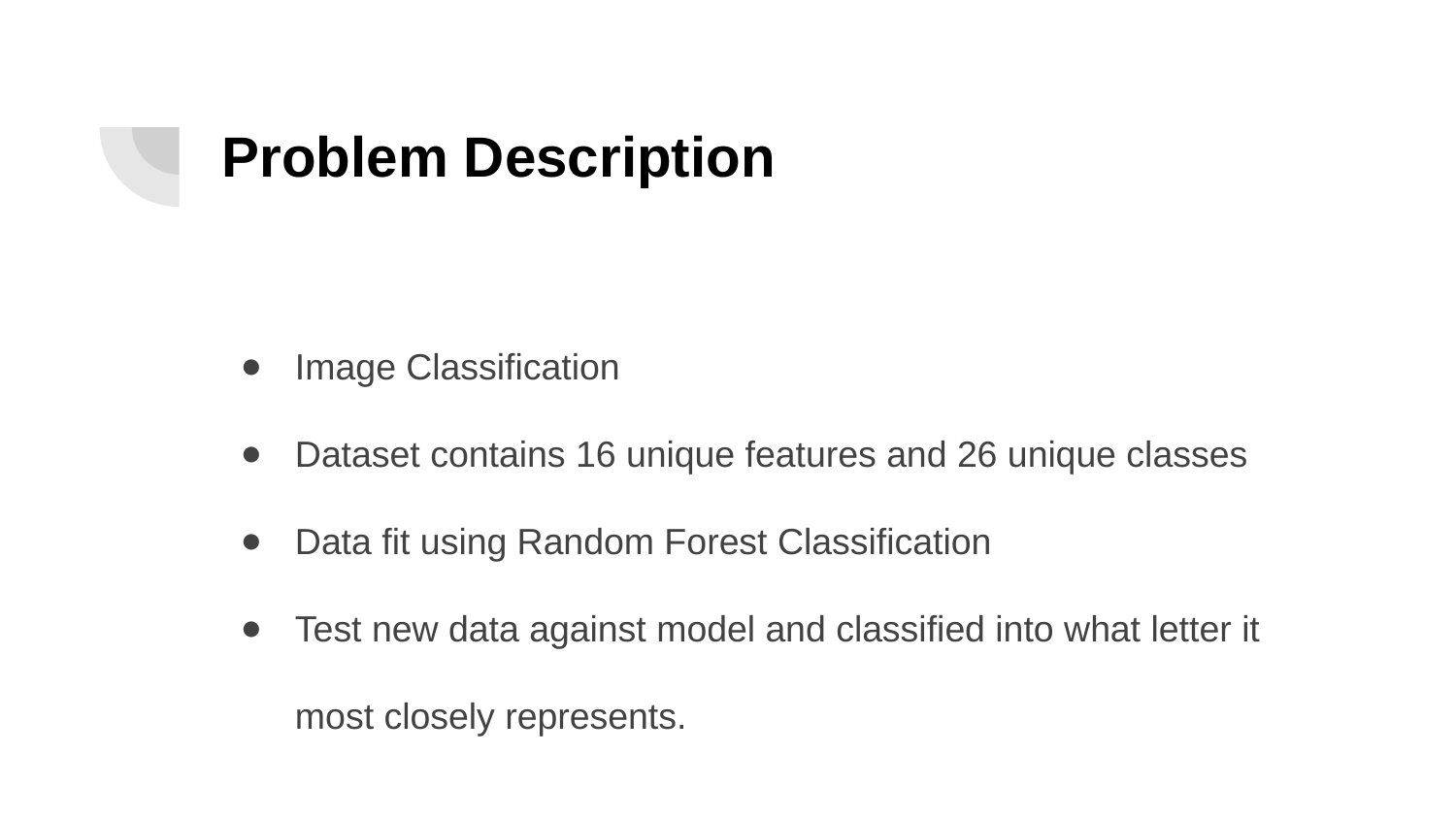

# Problem Description
Image Classification
Dataset contains 16 unique features and 26 unique classes
Data fit using Random Forest Classification
Test new data against model and classified into what letter it most closely represents.